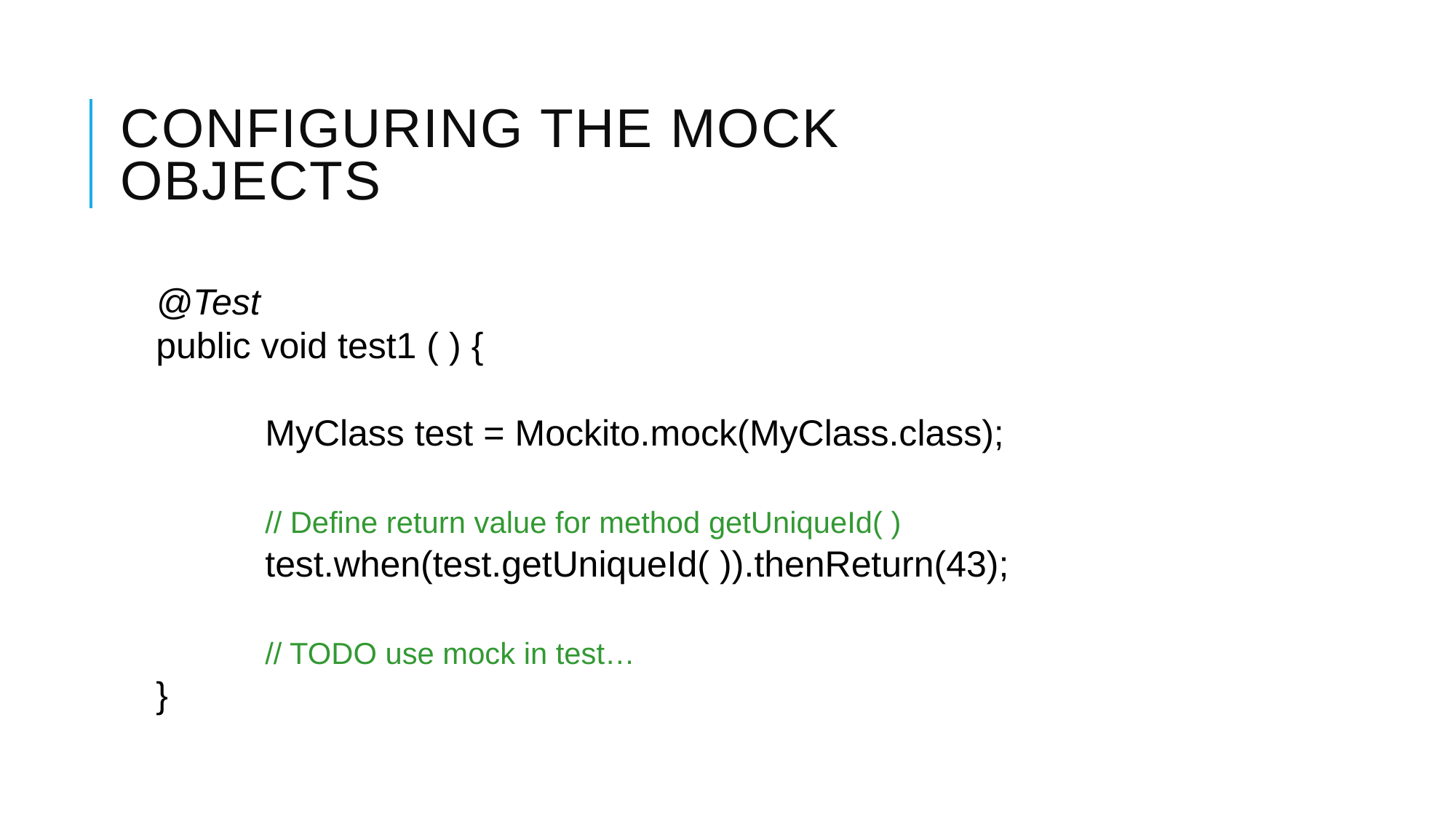

# Configuring the mock objects
@Test
public void test1 ( ) {

	MyClass test = Mockito.mock(MyClass.class);

	// Define return value for method getUniqueId( )
	test.when(test.getUniqueId( )).thenReturn(43);

	// TODO use mock in test…
}